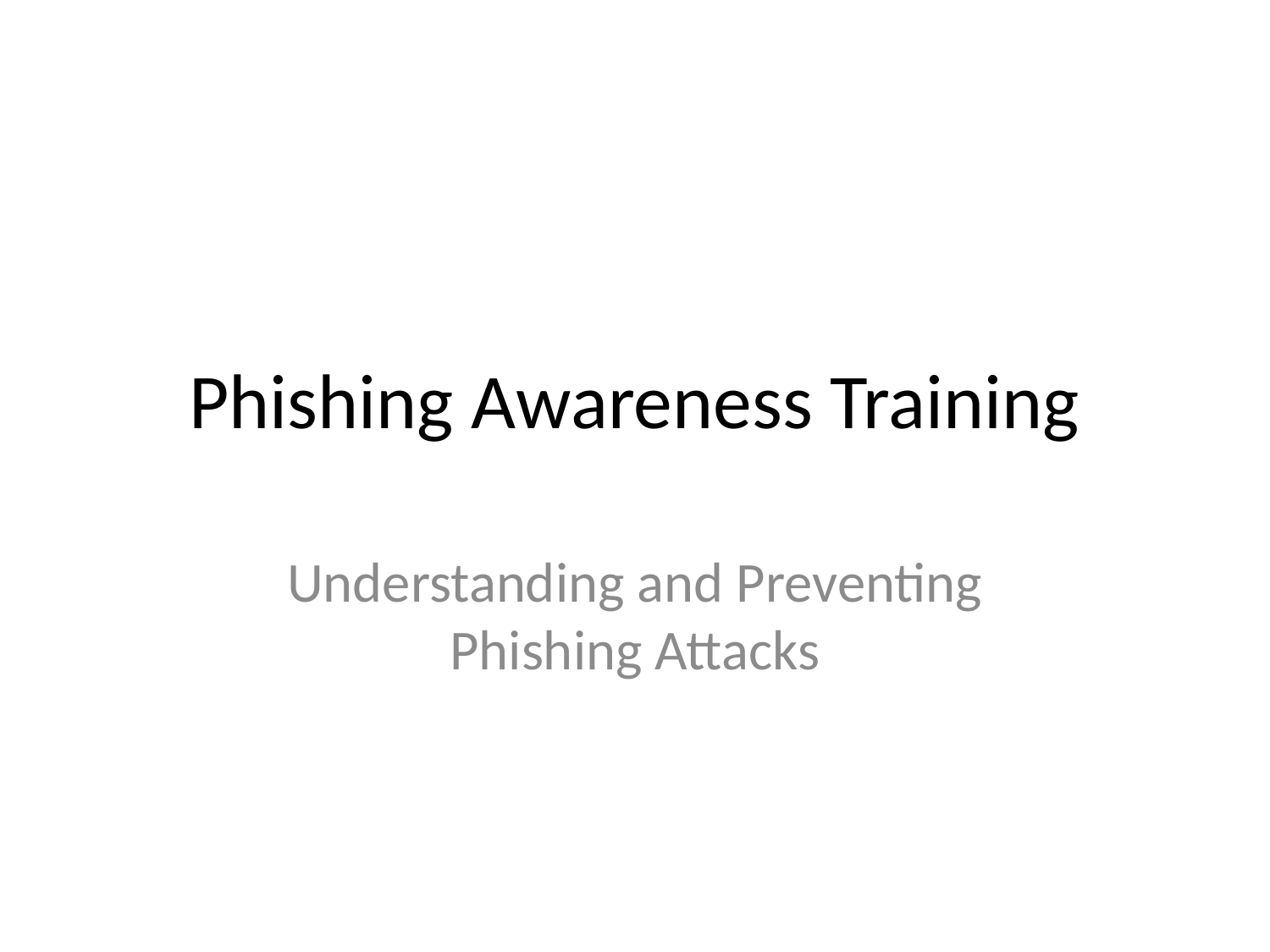

# Phishing Awareness Training
Understanding and Preventing Phishing Attacks